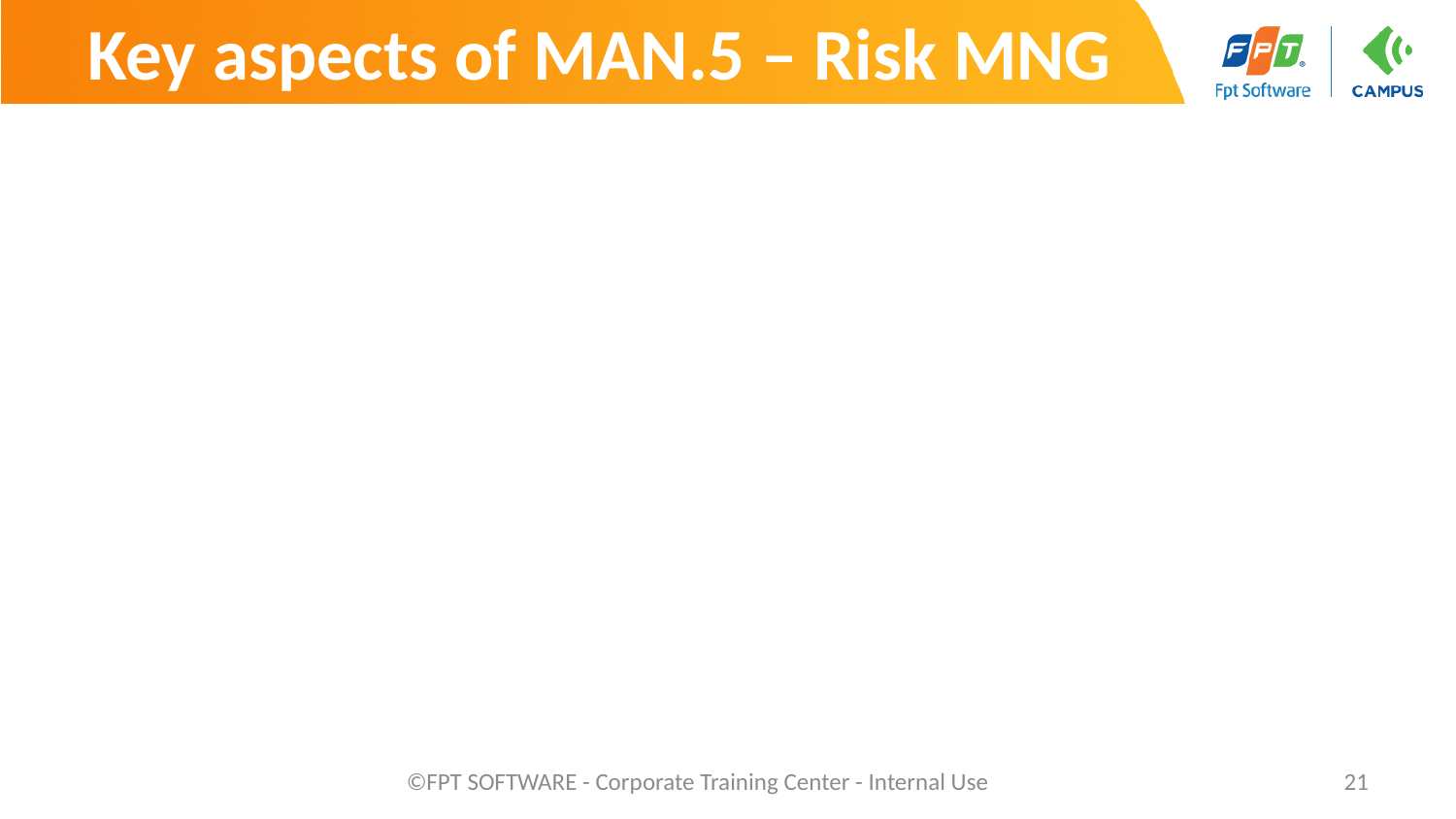

# Key aspects of MAN.5 – Risk MNG
©FPT SOFTWARE - Corporate Training Center - Internal Use
21